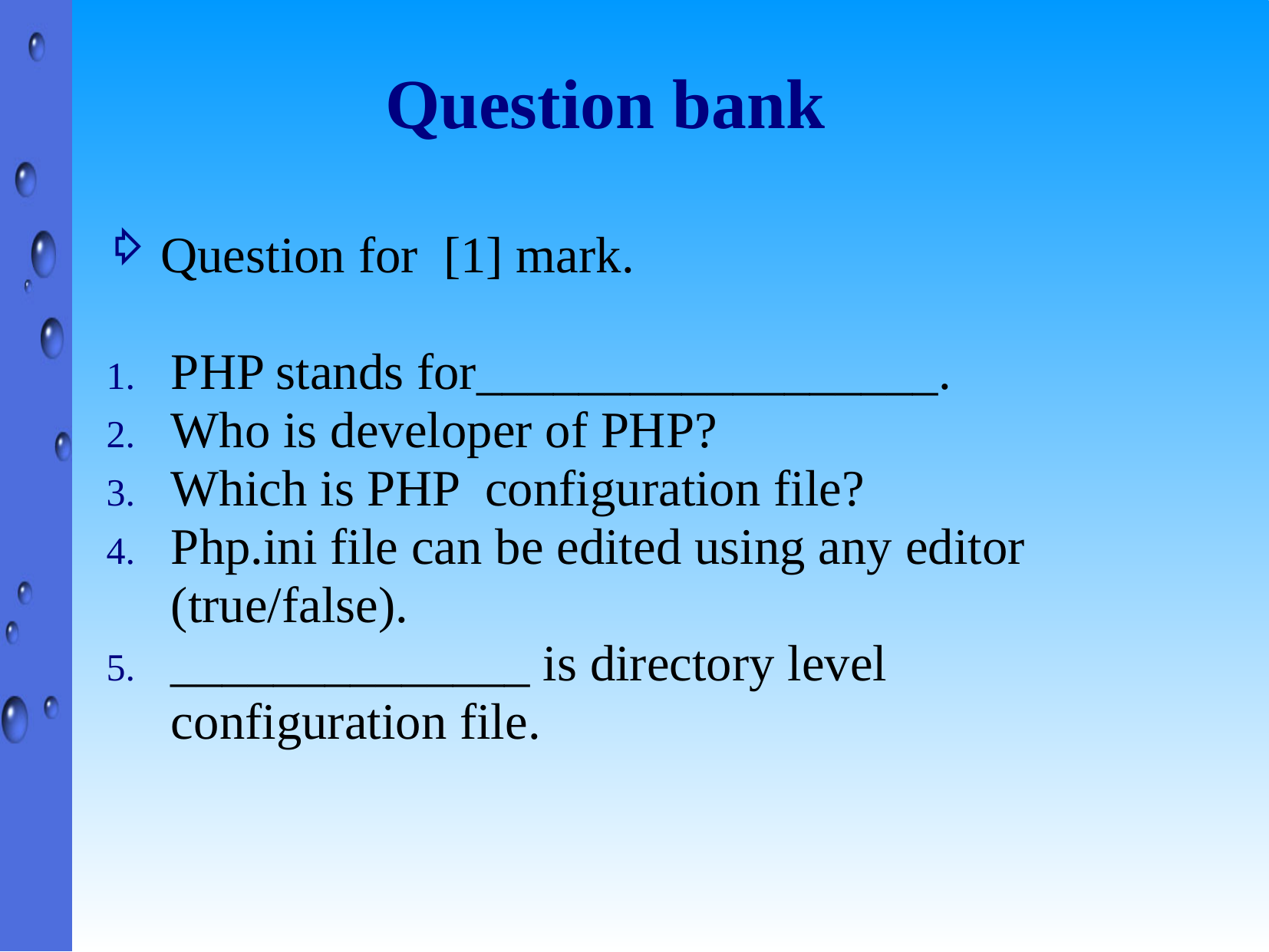

# Question bank
Question for  [1] mark.

PHP stands for__________________.
Who is developer of PHP?
Which is PHP  configuration file?
Php.ini file can be edited using any editor (true/false).
______________ is directory level configuration file.